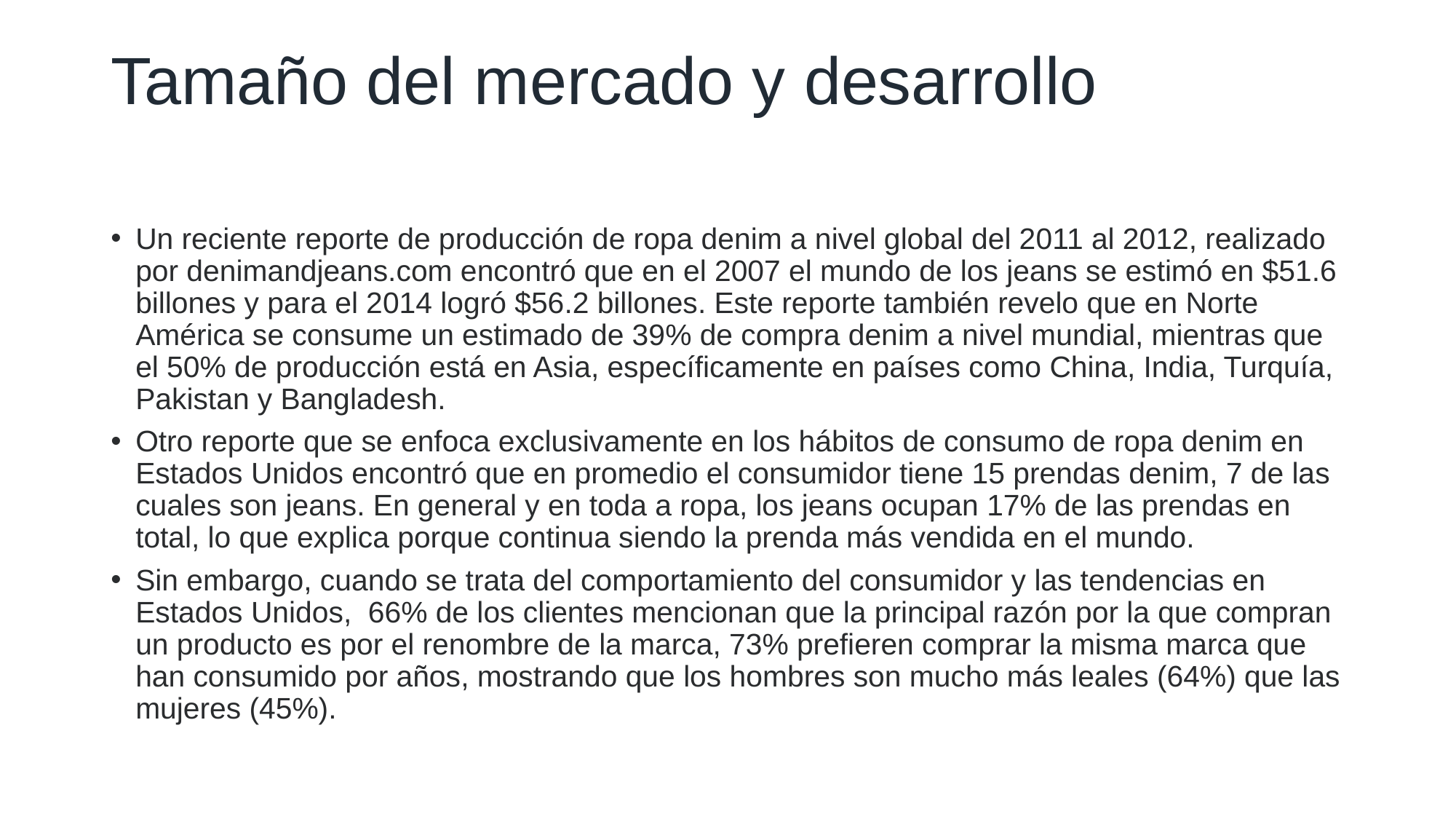

# Tamaño del mercado y desarrollo
Un reciente reporte de producción de ropa denim a nivel global del 2011 al 2012, realizado por denimandjeans.com encontró que en el 2007 el mundo de los jeans se estimó en $51.6 billones y para el 2014 logró $56.2 billones. Este reporte también revelo que en Norte América se consume un estimado de 39% de compra denim a nivel mundial, mientras que el 50% de producción está en Asia, específicamente en países como China, India, Turquía, Pakistan y Bangladesh.
Otro reporte que se enfoca exclusivamente en los hábitos de consumo de ropa denim en Estados Unidos encontró que en promedio el consumidor tiene 15 prendas denim, 7 de las cuales son jeans. En general y en toda a ropa, los jeans ocupan 17% de las prendas en total, lo que explica porque continua siendo la prenda más vendida en el mundo.
Sin embargo, cuando se trata del comportamiento del consumidor y las tendencias en Estados Unidos,  66% de los clientes mencionan que la principal razón por la que compran un producto es por el renombre de la marca, 73% prefieren comprar la misma marca que han consumido por años, mostrando que los hombres son mucho más leales (64%) que las mujeres (45%).